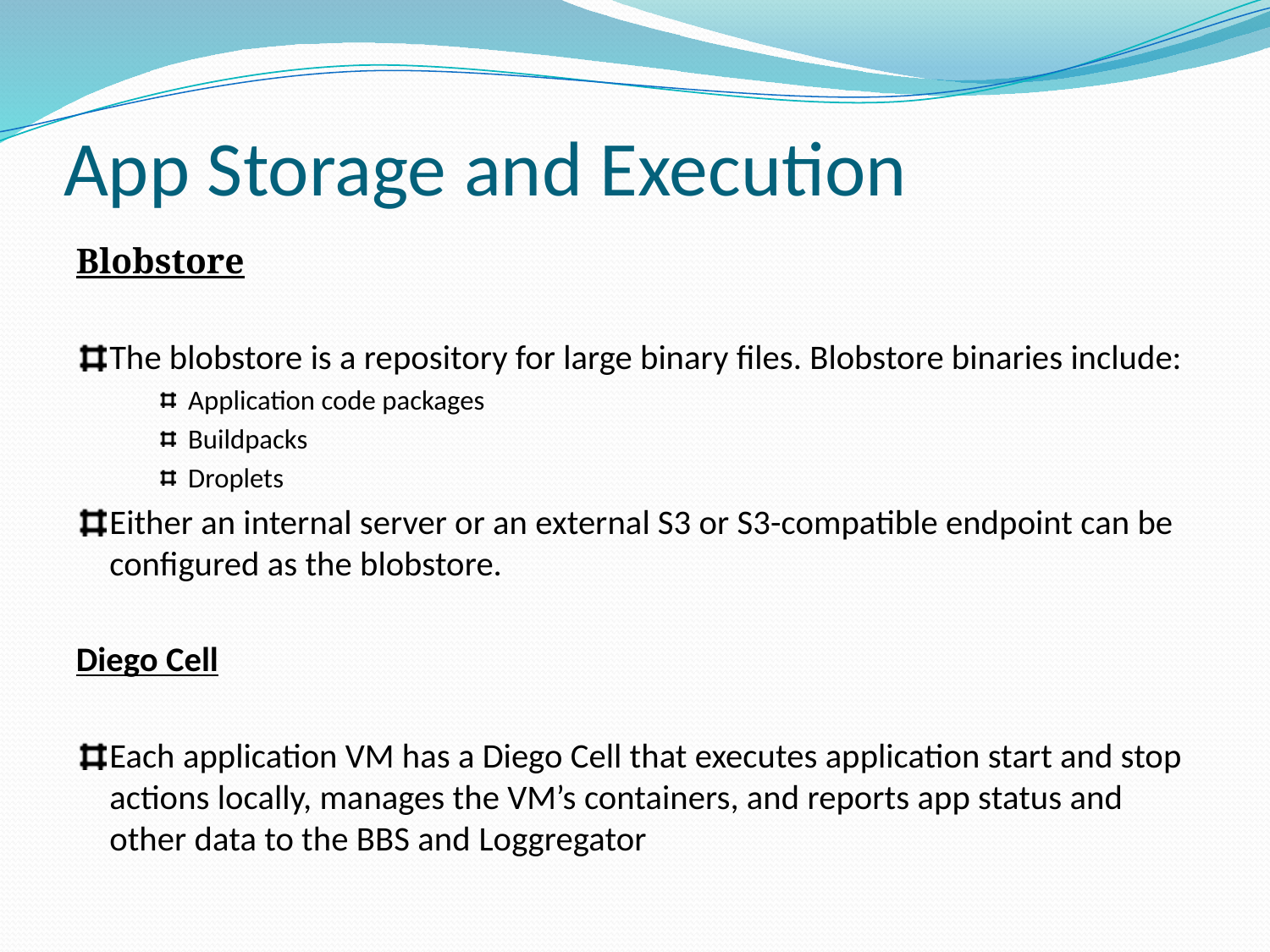

# App Storage and Execution
Blobstore

The blobstore is a repository for large binary files. Blobstore binaries include:
Application code packages
Buildpacks
Droplets
Either an internal server or an external S3 or S3-compatible endpoint can be configured as the blobstore.

Diego Cell

Each application VM has a Diego Cell that executes application start and stop actions locally, manages the VM’s containers, and reports app status and other data to the BBS and Loggregator